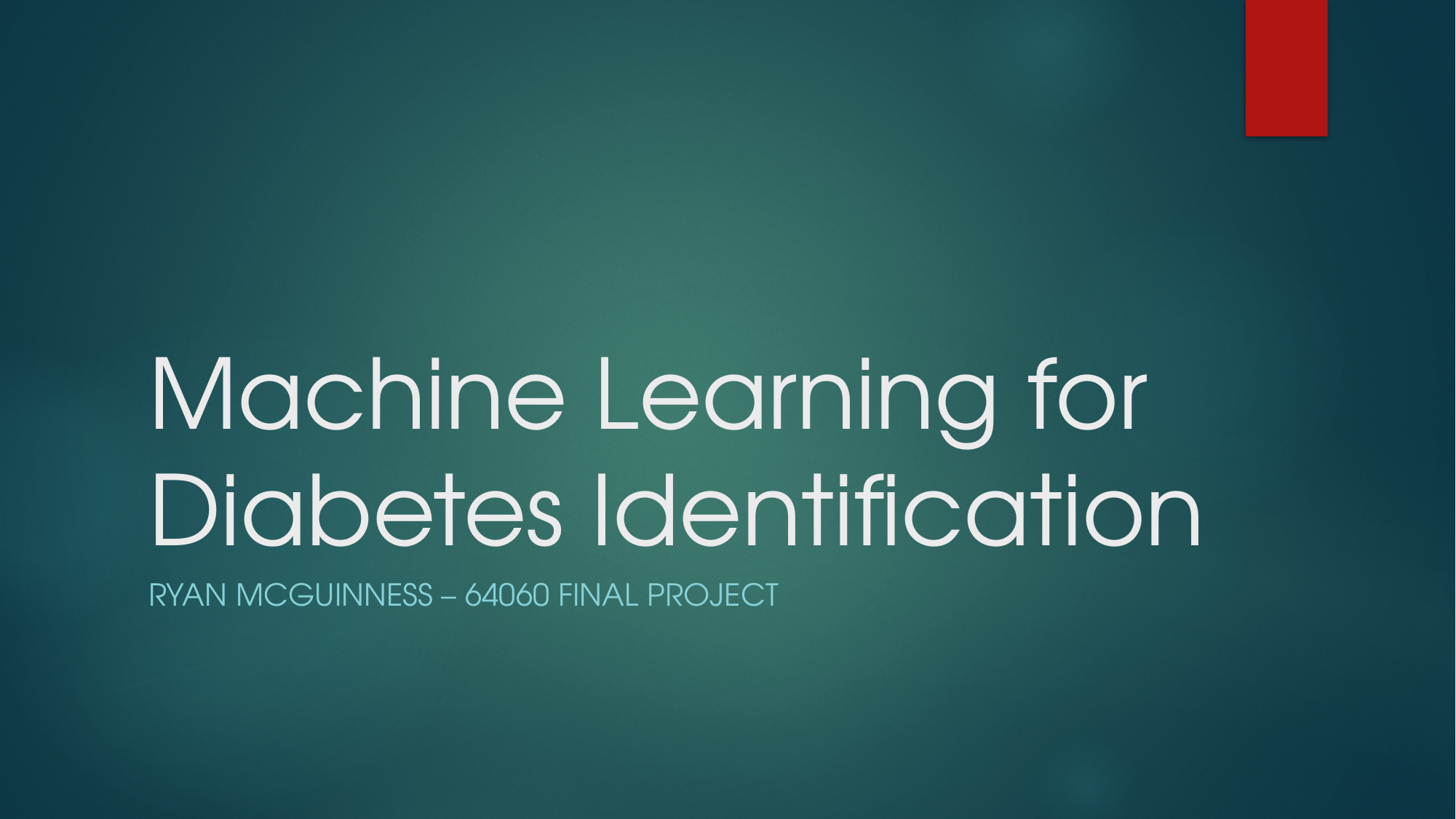

# Machine Learning for Diabetes Identification
RYAN MCGUINNESS – 64060 FINAL PROJECT